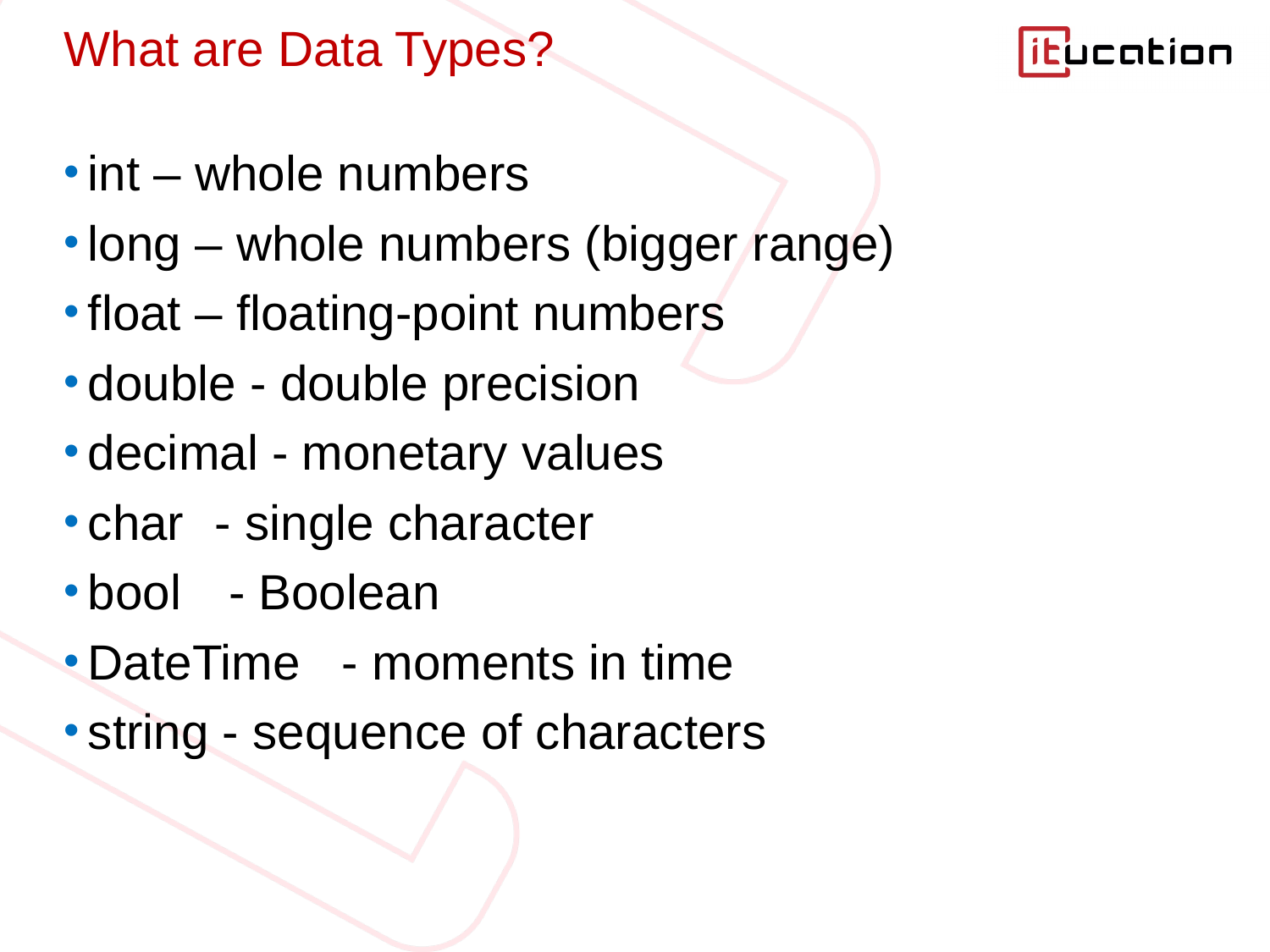

# What are Data Types?
int – whole numbers
long – whole numbers (bigger range)
float – floating-point numbers
double - double precision
decimal - monetary values
char	- single character
bool	 - Boolean
DateTime	- moments in time
string - sequence of characters